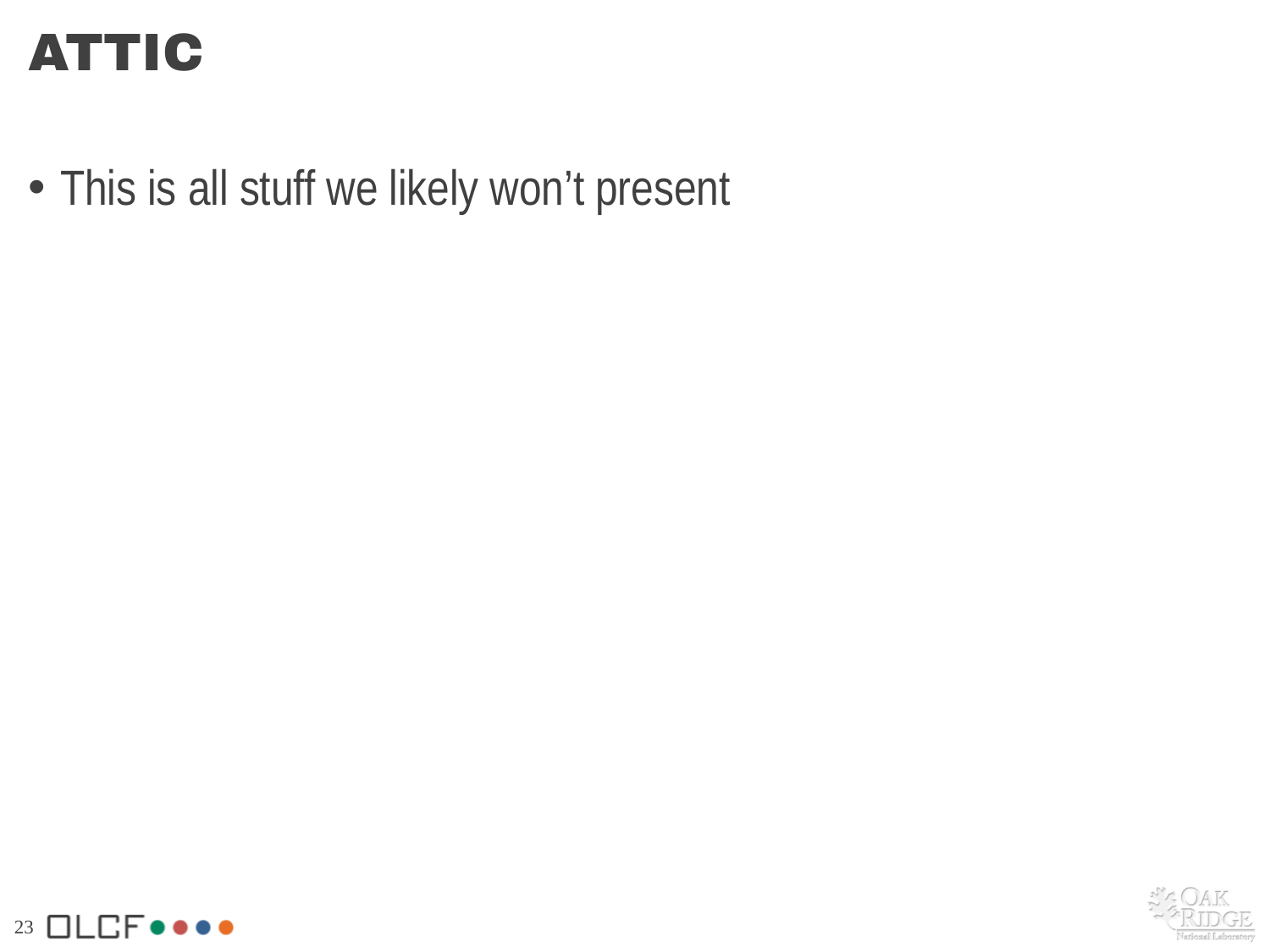

# ATTIC
This is all stuff we likely won’t present